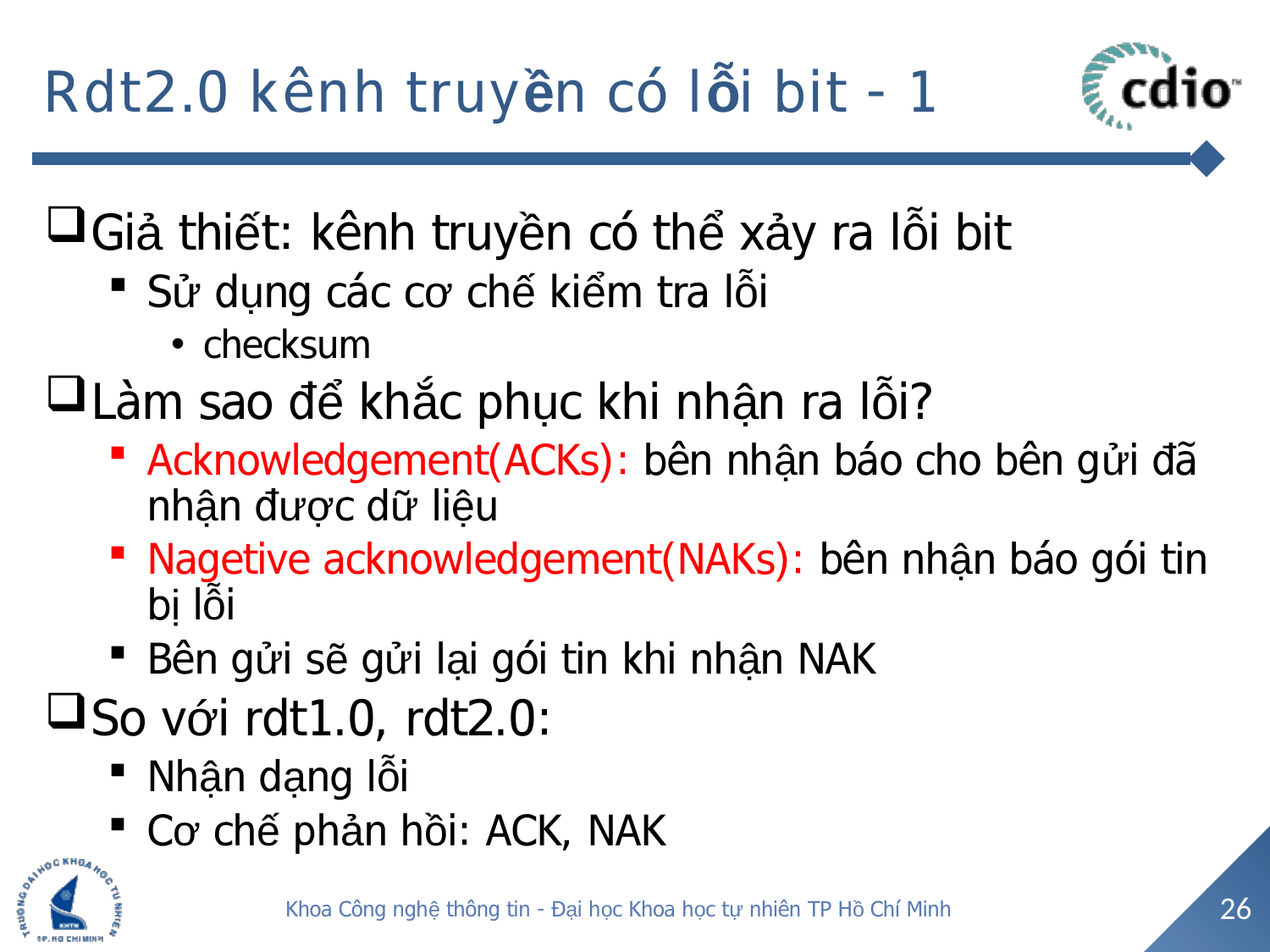

# Rdt2.0 kênh truyền có lỗi bit - 1
Giả thiết: kênh truyền có thể xảy ra lỗi bit
Sử dụng các cơ chế kiểm tra lỗi
checksum
Làm sao để khắc phục khi nhận ra lỗi?
Acknowledgement(ACKs): bên nhận báo cho bên gửi đã nhận được dữ liệu
Nagetive acknowledgement(NAKs): bên nhận báo gói tin bị lỗi
Bên gửi sẽ gửi lại gói tin khi nhận NAK
So với rdt1.0, rdt2.0:
Nhận dạng lỗi
Cơ chế phản hồi: ACK, NAK
26
Khoa Công nghệ thông tin - Đại học Khoa học tự nhiên TP Hồ Chí Minh